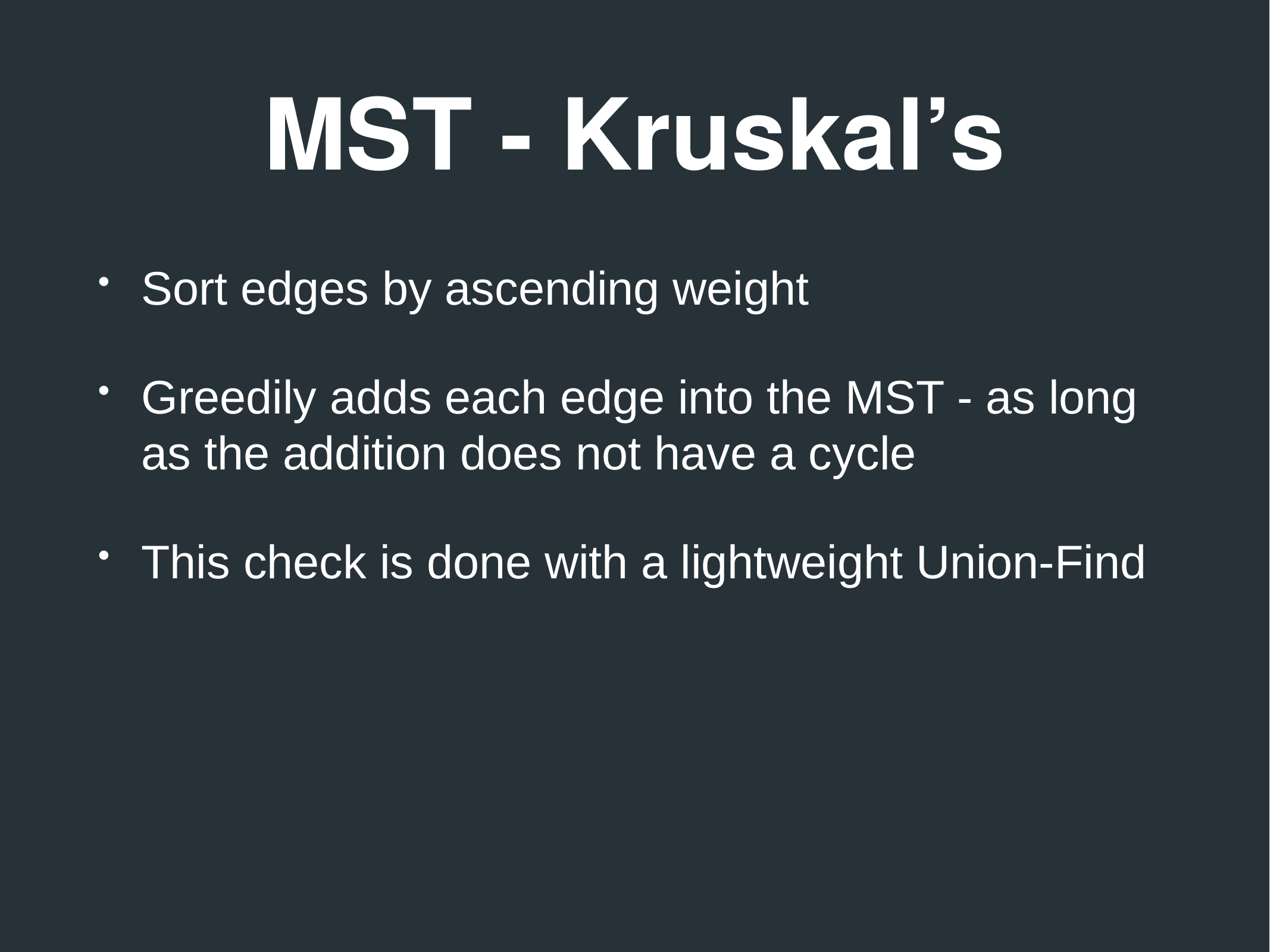

# MST - Kruskal’s
Sort edges by ascending weight
Greedily adds each edge into the MST - as long as the addition does not have a cycle
This check is done with a lightweight Union-Find